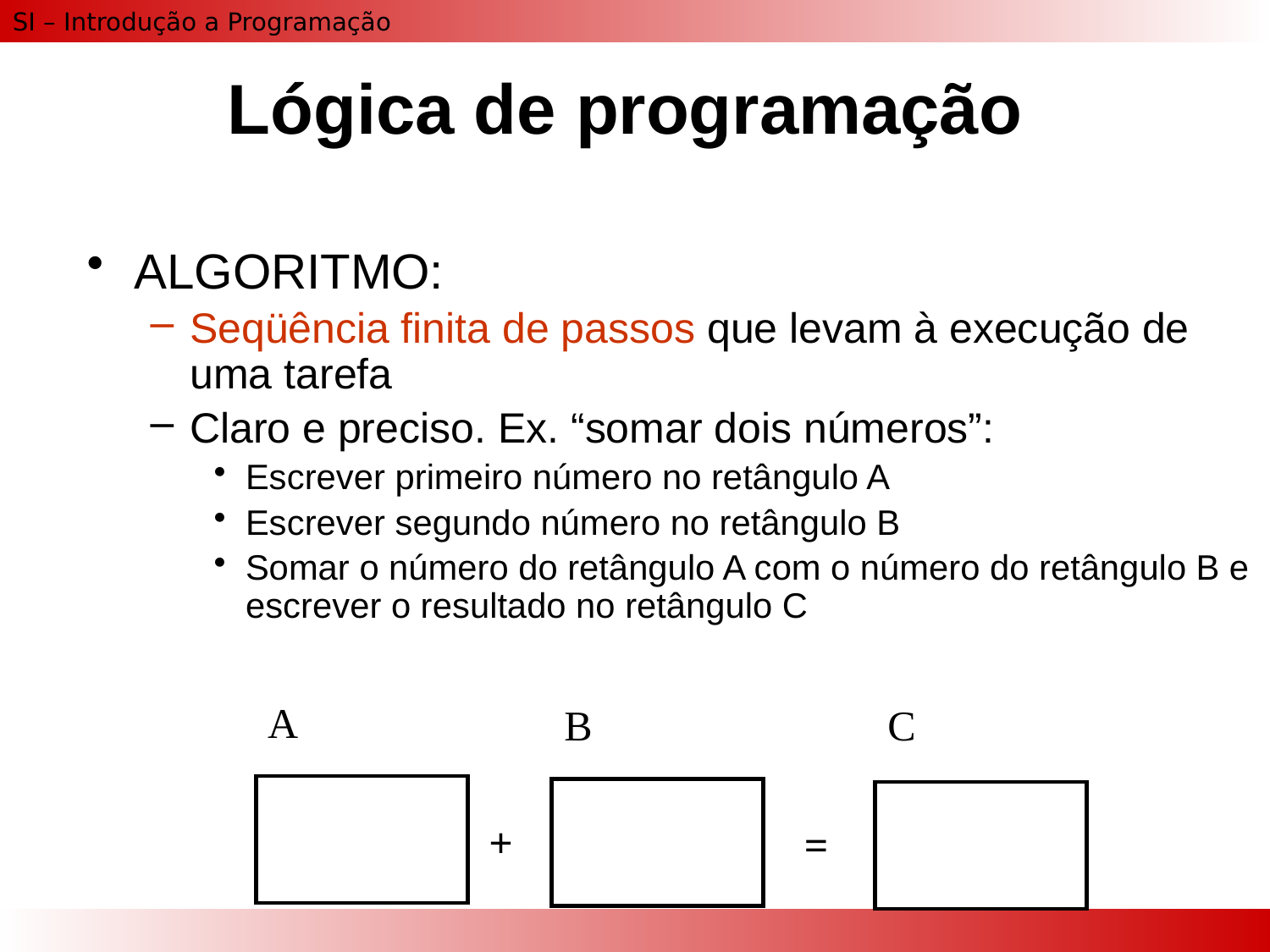

# Lógica de programação

ALGORITMO:
Seqüência finita de passos que levam à execução de uma tarefa
Claro e preciso. Ex. “somar dois números”:
Escrever primeiro número no retângulo A
Escrever segundo número no retângulo B
Somar o número do retângulo A com o número do retângulo B e escrever o resultado no retângulo C
A
B
C

+
=